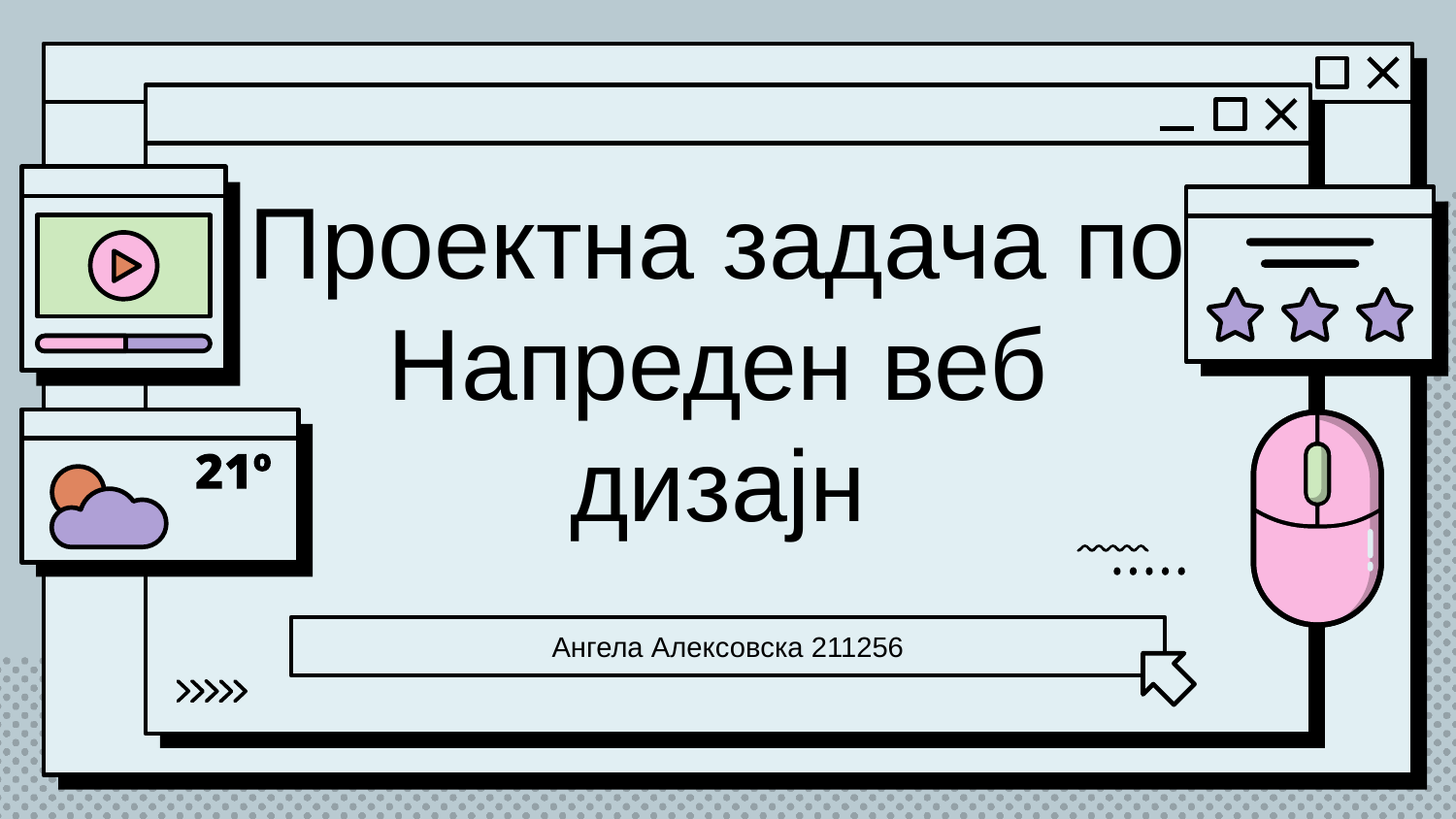

# Проектна задача по Напреден веб дизајн

Ангела Алексовска 211256